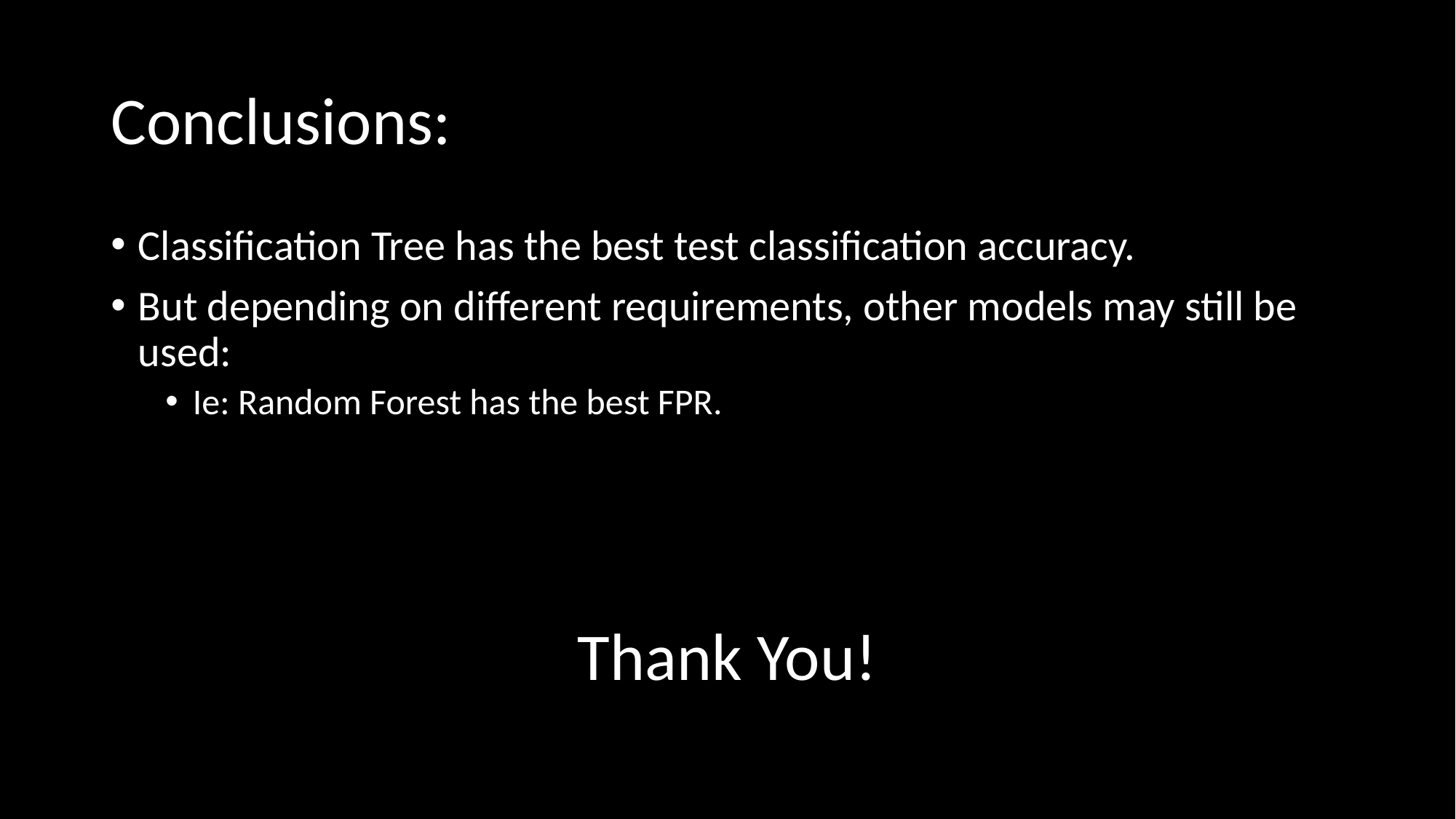

# Conclusions:
Classification Tree has the best test classification accuracy.
But depending on different requirements, other models may still be used:
Ie: Random Forest has the best FPR.
Thank You!